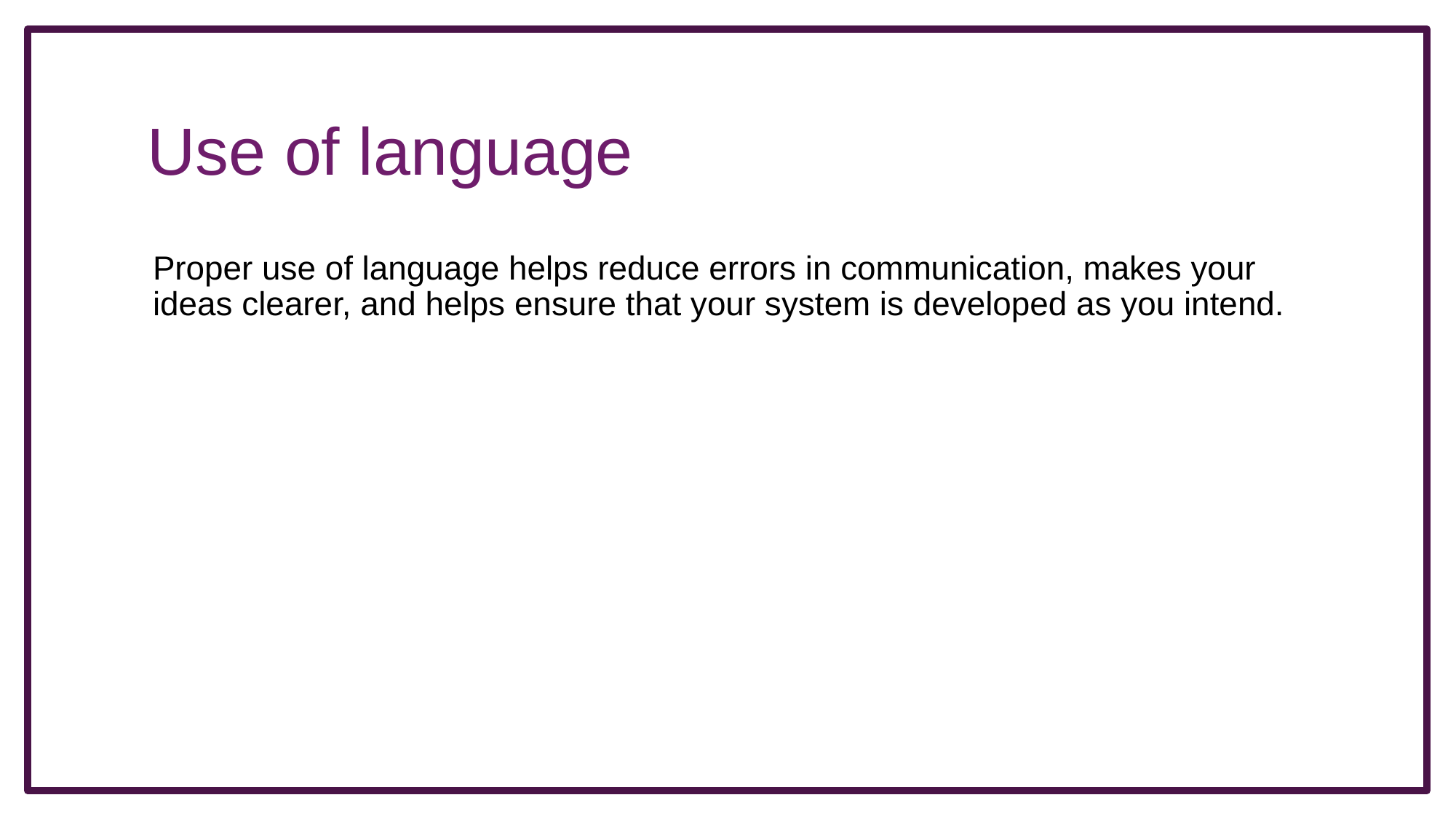

# Use of language
Proper use of language helps reduce errors in communication, makes your ideas clearer, and helps ensure that your system is developed as you intend.